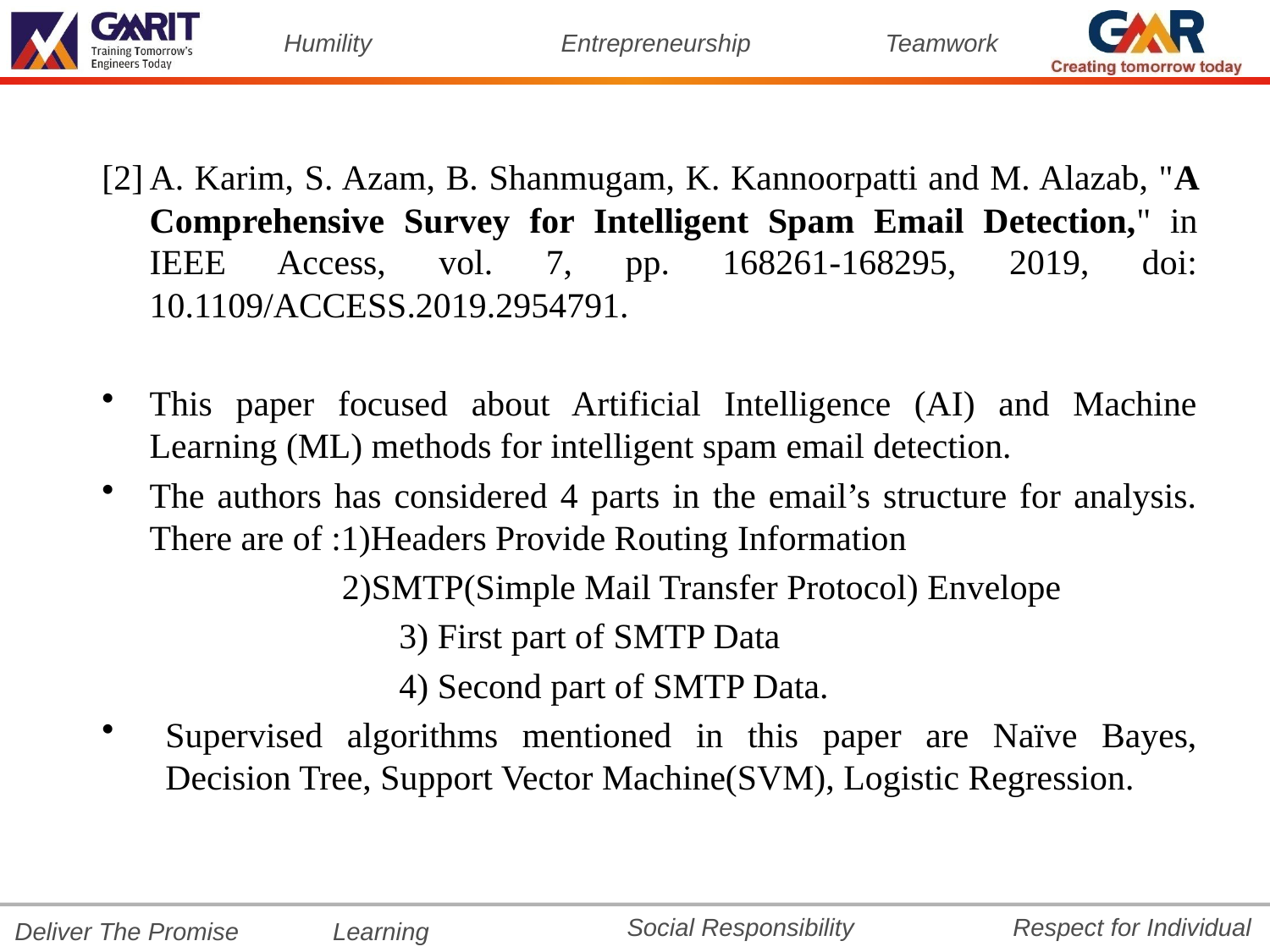

[2]	A. Karim, S. Azam, B. Shanmugam, K. Kannoorpatti and M. Alazab, "A Comprehensive Survey for Intelligent Spam Email Detection," in IEEE Access, vol. 7, pp. 168261-168295, 2019, doi: 10.1109/ACCESS.2019.2954791.

This paper focused about Artificial Intelligence (AI) and Machine Learning (ML) methods for intelligent spam email detection.
The authors has considered 4 parts in the email’s structure for analysis. There are of :1)Headers Provide Routing Information
                           2)SMTP(Simple Mail Transfer Protocol) Envelope
		            3) First part of SMTP Data
		            4) Second part of SMTP Data.
Supervised algorithms mentioned in this paper are Naïve Bayes, Decision Tree, Support Vector Machine(SVM), Logistic Regression.